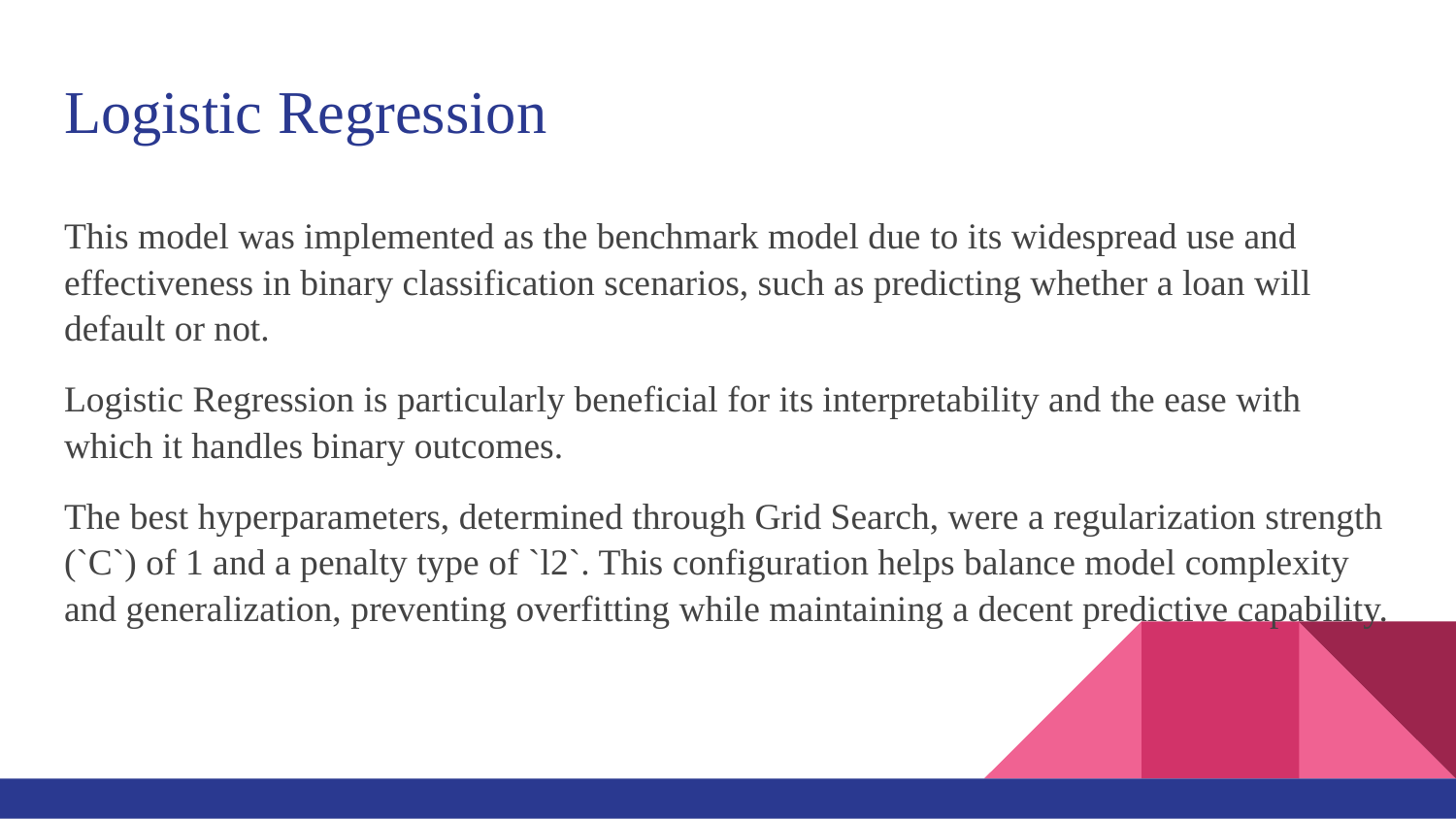

# Logistic Regression
This model was implemented as the benchmark model due to its widespread use and effectiveness in binary classification scenarios, such as predicting whether a loan will default or not.
Logistic Regression is particularly beneficial for its interpretability and the ease with which it handles binary outcomes.
The best hyperparameters, determined through Grid Search, were a regularization strength (`C`) of 1 and a penalty type of `l2`. This configuration helps balance model complexity and generalization, preventing overfitting while maintaining a decent predictive capability.